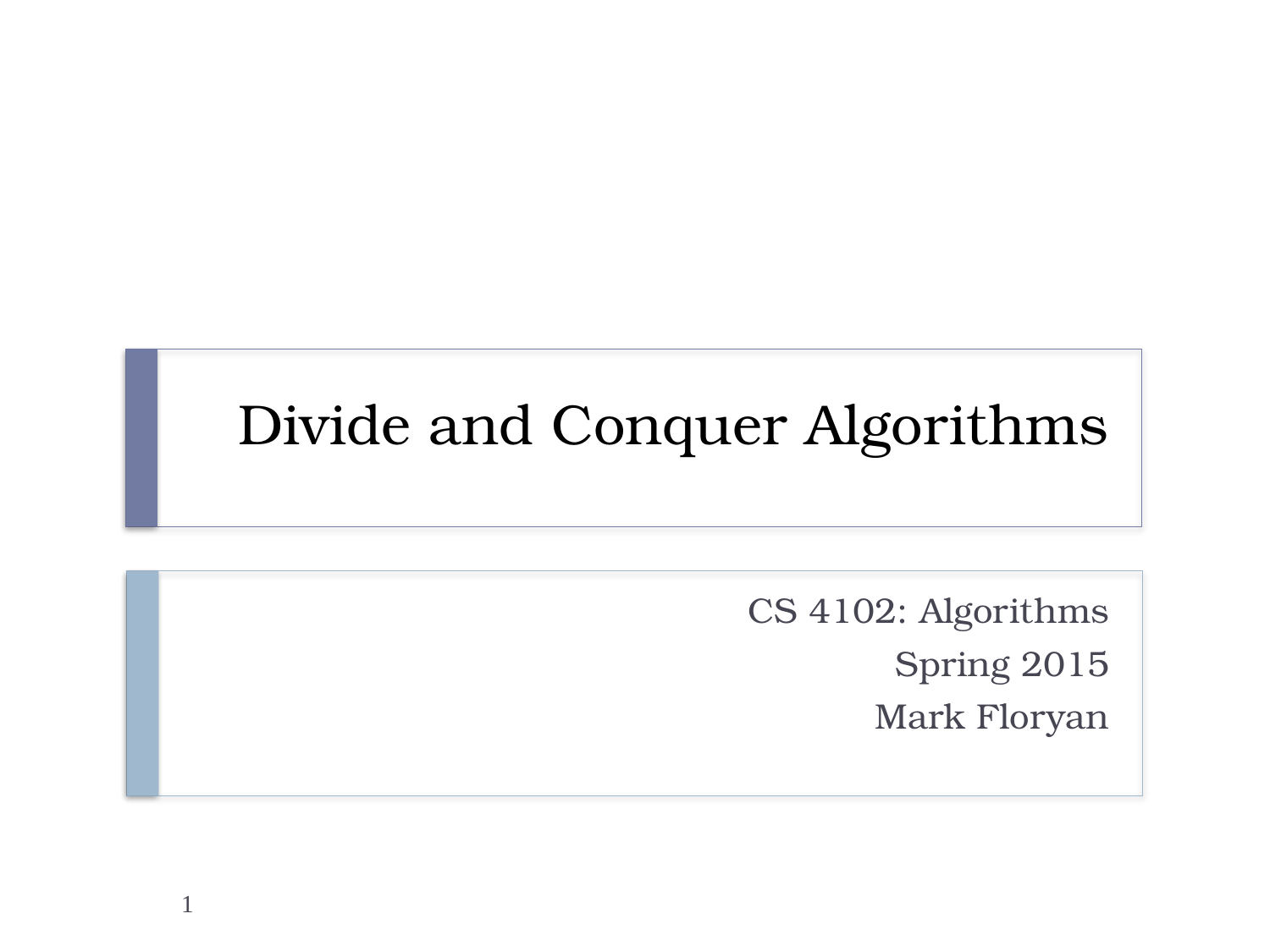

# Divide and Conquer Algorithms
CS 4102: Algorithms
Spring 2015
Mark Floryan
1